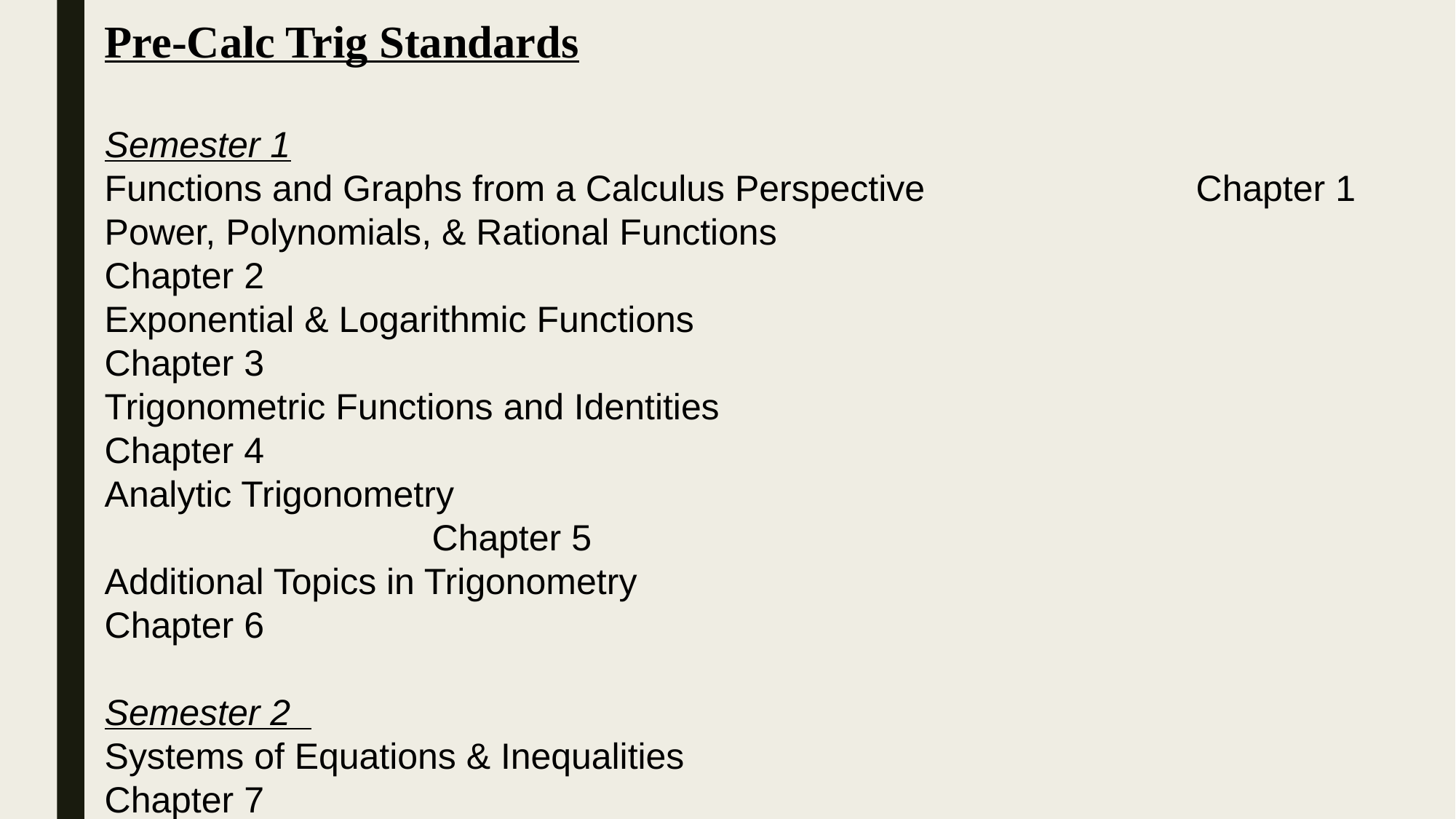

Pre-Calc Trig Standards

Semester 1
Functions and Graphs from a Calculus Perspective			Chapter 1
Power, Polynomials, & Rational Functions 						Chapter 2
Exponential & Logarithmic Functions 							Chapter 3
Trigonometric Functions and Identities							Chapter 4
Analytic Trigonometry												Chapter 5
Additional Topics in Trigonometry								Chapter 6

Semester 2
Systems of Equations & Inequalities							Chapter 7
Matrices and Determinants										Chapter 8
Sequence, Series, and Probability								Chapter 9
Topics in Analytic Geometry										Chapter 10
Analytic Geometry in Three Dimensions							Chapter 11
Limits & Intro to Calculus										Chapter 12